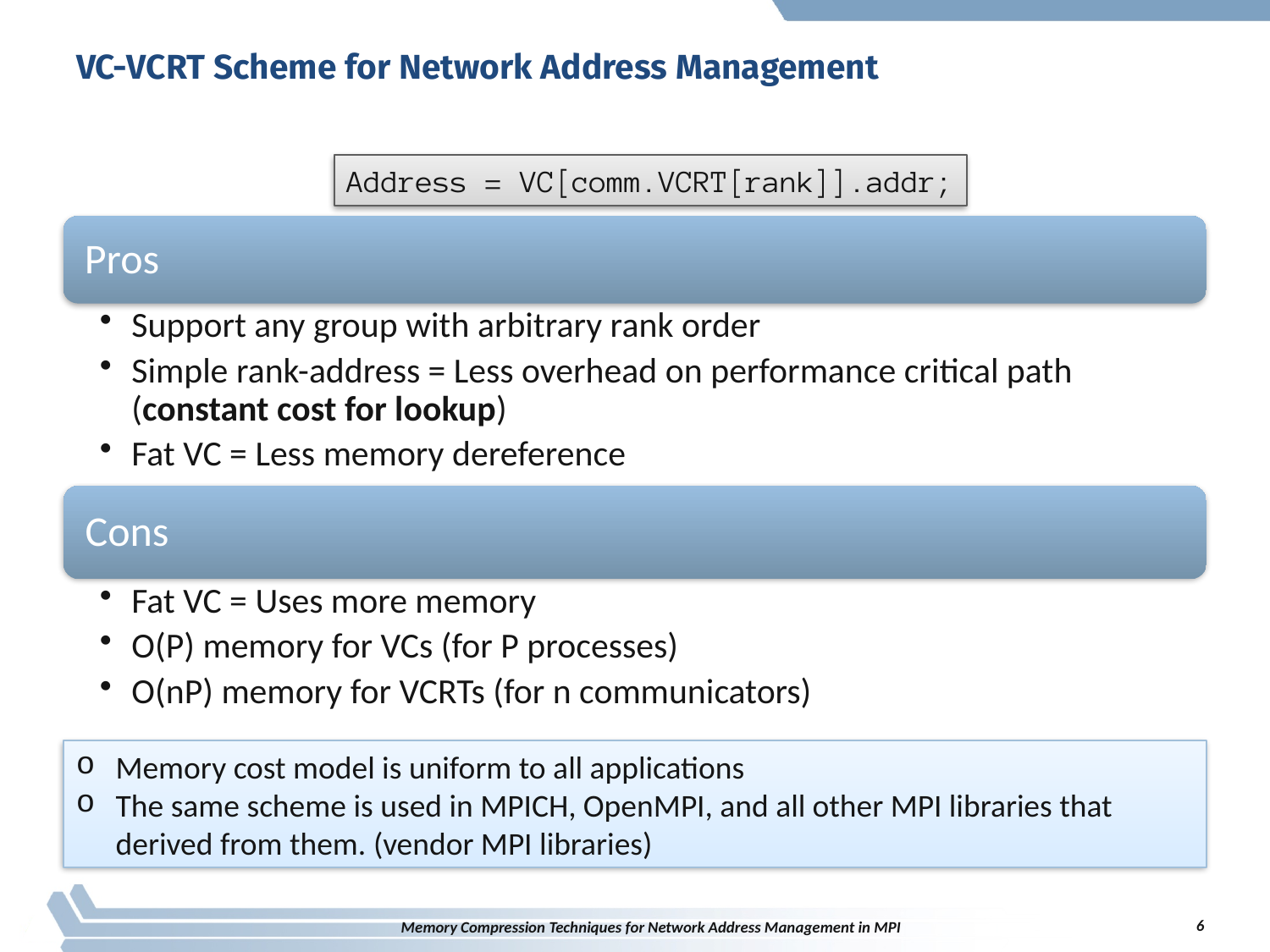

# VC-VCRT Scheme for Network Address Management
Address = VC[comm.VCRT[rank]].addr;
Pros
Support any group with arbitrary rank order
Simple rank-address = Less overhead on performance critical path (constant cost for lookup)
Fat VC = Less memory dereference
Cons
Fat VC = Uses more memory
O(P) memory for VCs (for P processes)
O(nP) memory for VCRTs (for n communicators)
Memory cost model is uniform to all applications
The same scheme is used in MPICH, OpenMPI, and all other MPI libraries that derived from them. (vendor MPI libraries)
6
Memory Compression Techniques for Network Address Management in MPI